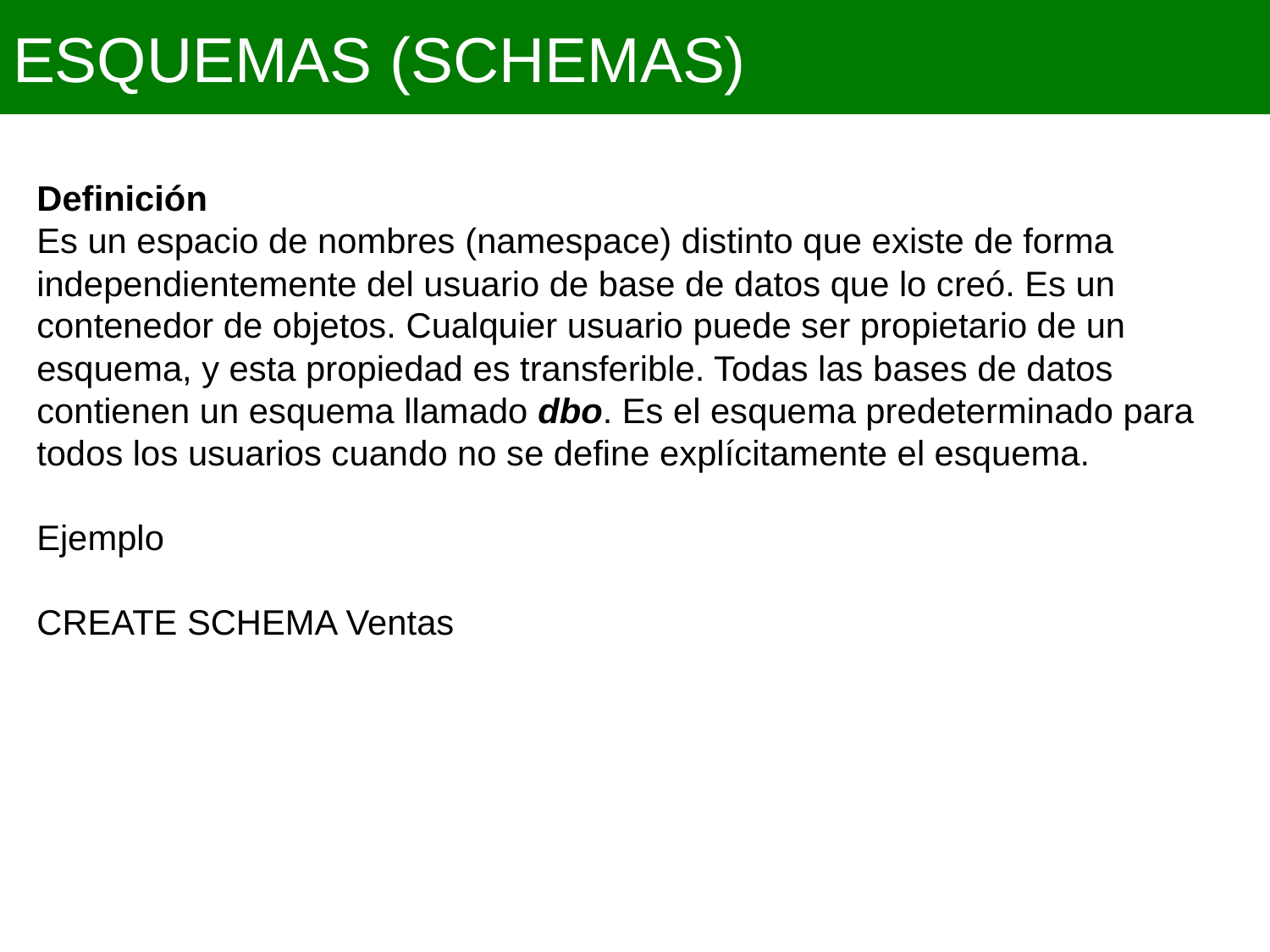

# ESQUEMAS (SCHEMAS)

Definición
Es un espacio de nombres (namespace) distinto que existe de forma independientemente del usuario de base de datos que lo creó. Es un contenedor de objetos. Cualquier usuario puede ser propietario de un esquema, y esta propiedad es transferible. Todas las bases de datos contienen un esquema llamado dbo. Es el esquema predeterminado para todos los usuarios cuando no se define explícitamente el esquema.

Ejemplo

CREATE SCHEMA Ventas